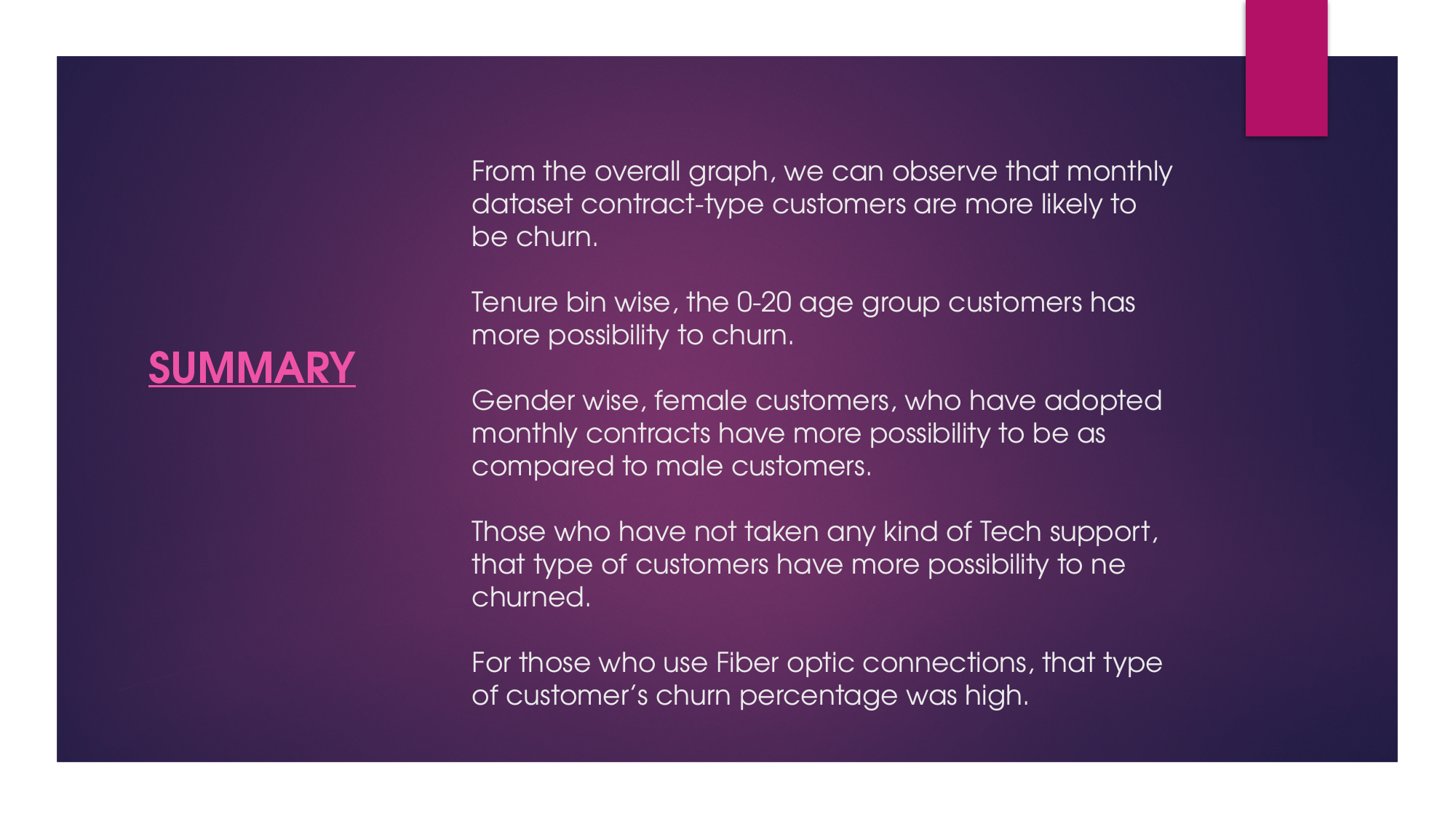

# From the overall graph, we can observe that monthly dataset contract-type customers are more likely to be churn. Tenure bin wise, the 0-20 age group customers has more possibility to churn. Gender wise, female customers, who have adopted monthly contracts have more possibility to be as compared to male customers. Those who have not taken any kind of Tech support, that type of customers have more possibility to ne churned. For those who use Fiber optic connections, that type of customer’s churn percentage was high.
SUMMARY